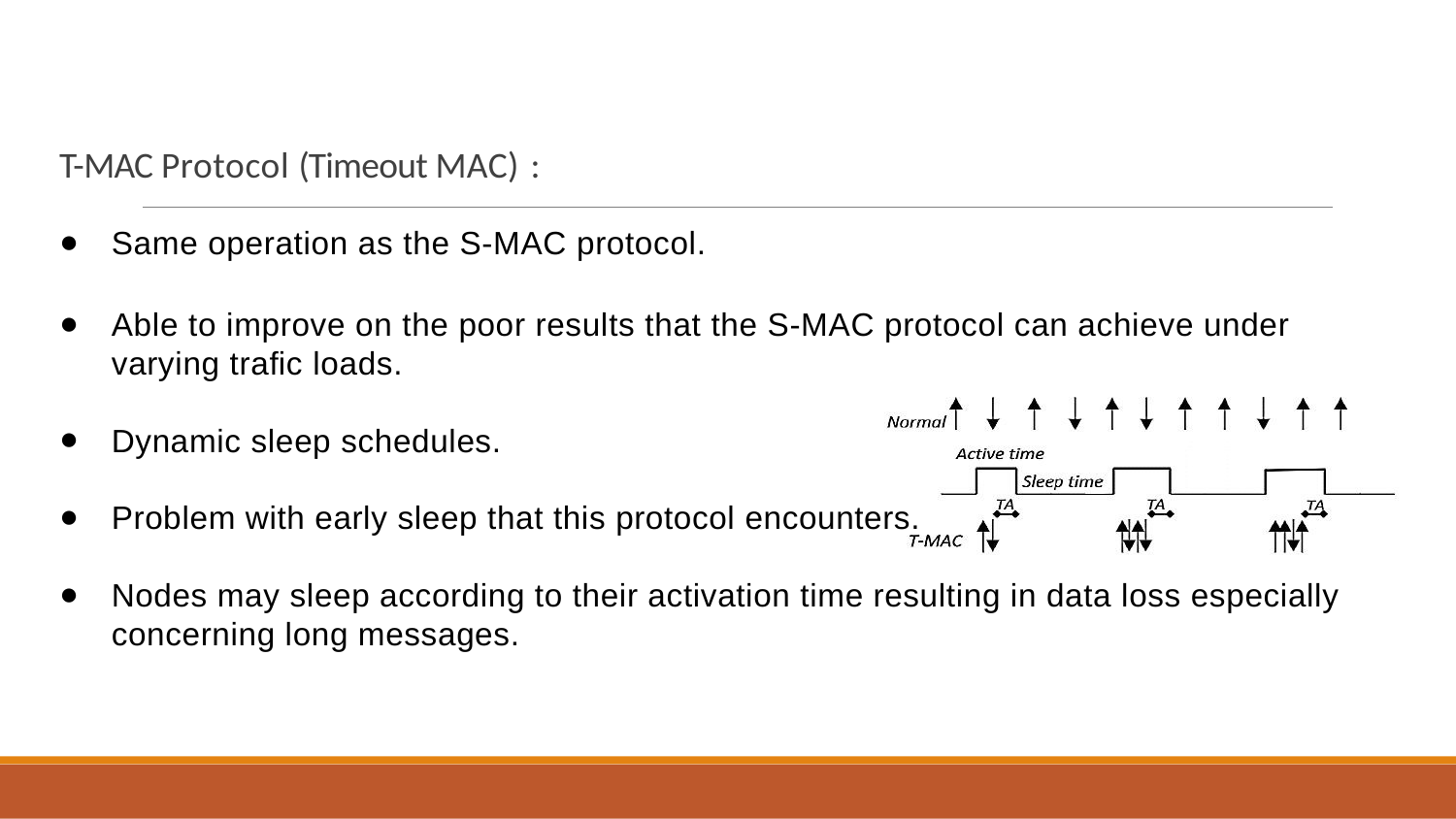

# T-MAC Protocol (Timeout MAC) :
Same operation as the S-MAC protocol.

Able to improve on the poor results that the S-MAC protocol can achieve under varying traﬁc loads.

Dynamic sleep schedules.

Problem with early sleep that this protocol encounters.

Nodes may sleep according to their activation time resulting in data loss especially concerning long messages.